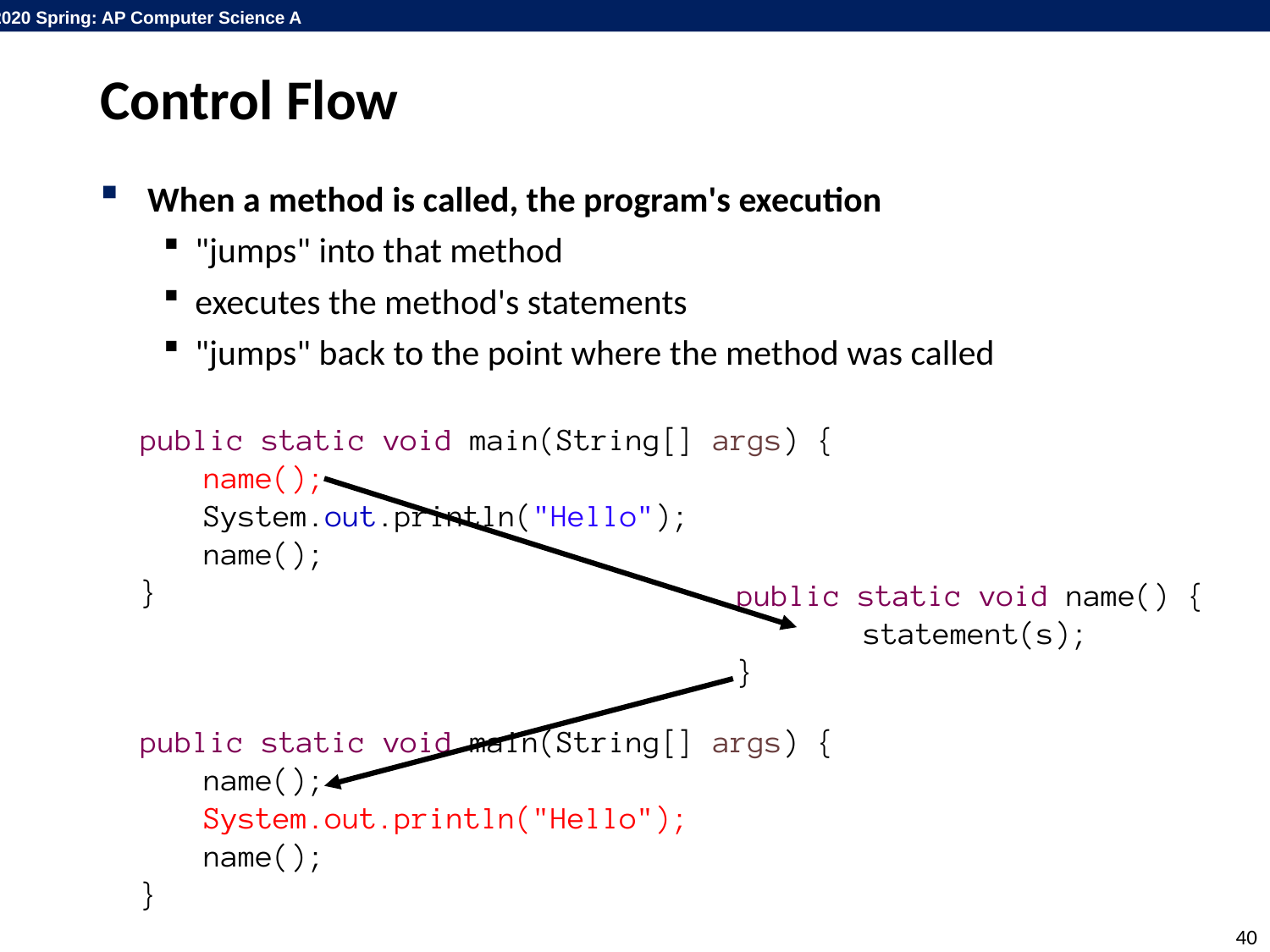

# Control Flow
When a method is called, the program's execution
"jumps" into that method
executes the method's statements
"jumps" back to the point where the method was called

public static void main(String[] args) {
name();
System.out.println("Hello");
name();
}
public static void name() {
	statement(s);
}
public static void main(String[] args) {
name();
System.out.println("Hello");
name();
}
40